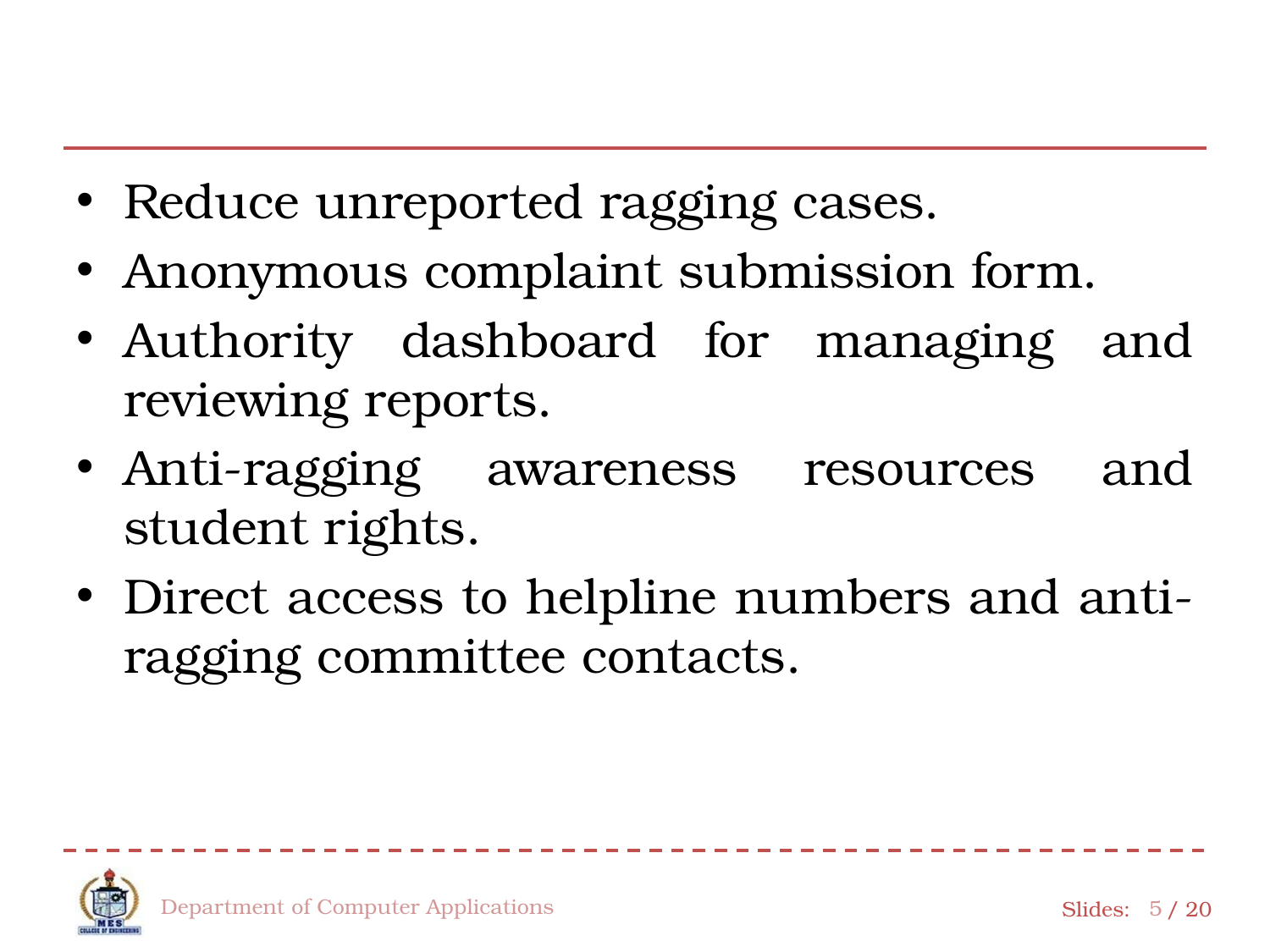

#
Reduce unreported ragging cases.
Anonymous complaint submission form.
Authority dashboard for managing and reviewing reports.
Anti-ragging awareness resources and student rights.
Direct access to helpline numbers and anti-ragging committee contacts.

Department of Computer Applications
5